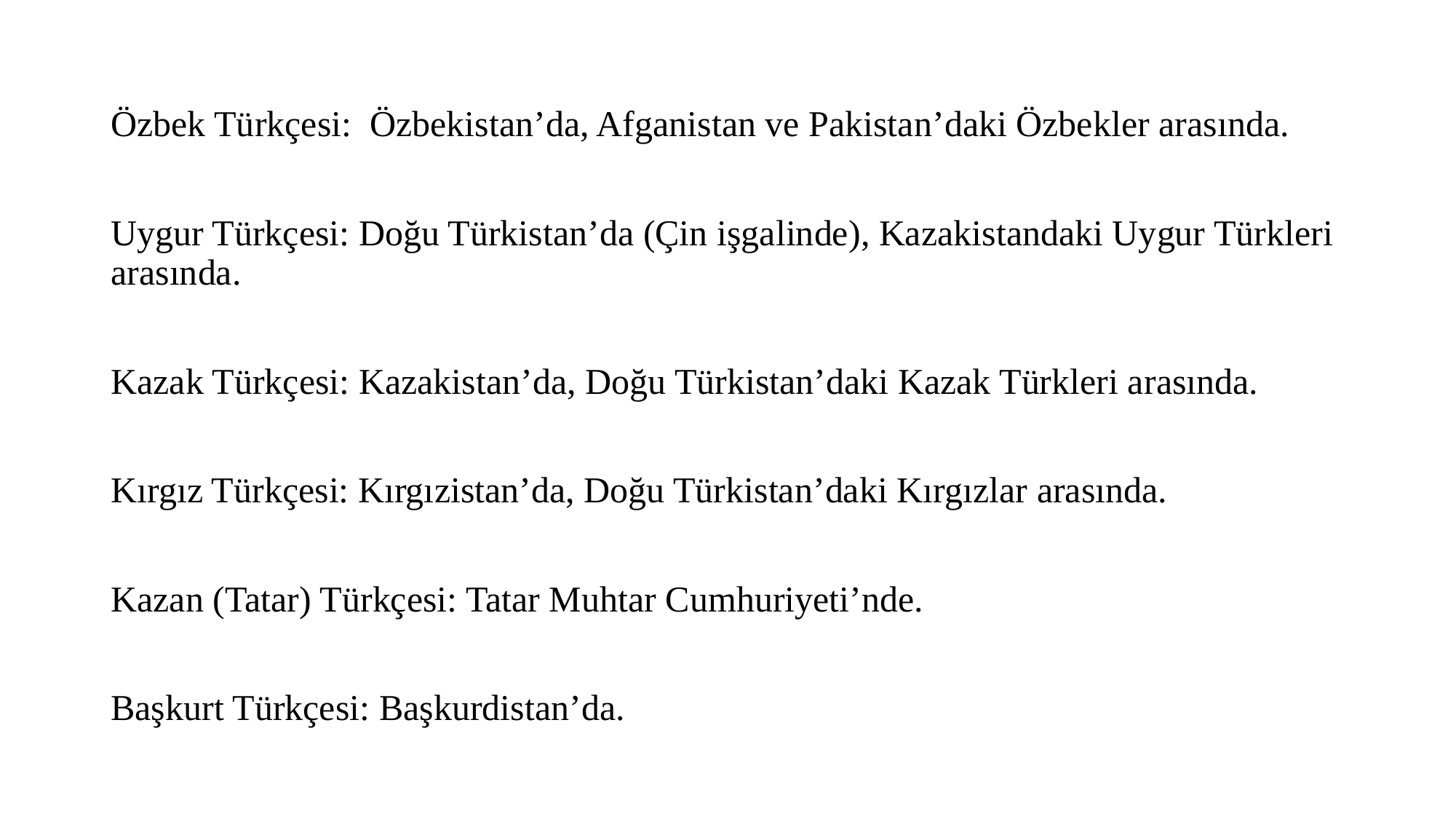

Özbek Türkçesi:  Özbekistan’da, Afganistan ve Pakistan’daki Özbekler arasında.

Uygur Türkçesi: Doğu Türkistan’da (Çin işgalinde), Kazakistandaki Uygur Türkleri arasında.

Kazak Türkçesi: Kazakistan’da, Doğu Türkistan’daki Kazak Türkleri arasında.

Kırgız Türkçesi: Kırgızistan’da, Doğu Türkistan’daki Kırgızlar arasında.

Kazan (Tatar) Türkçesi: Tatar Muhtar Cumhuriyeti’nde.

Başkurt Türkçesi: Başkurdistan’da.